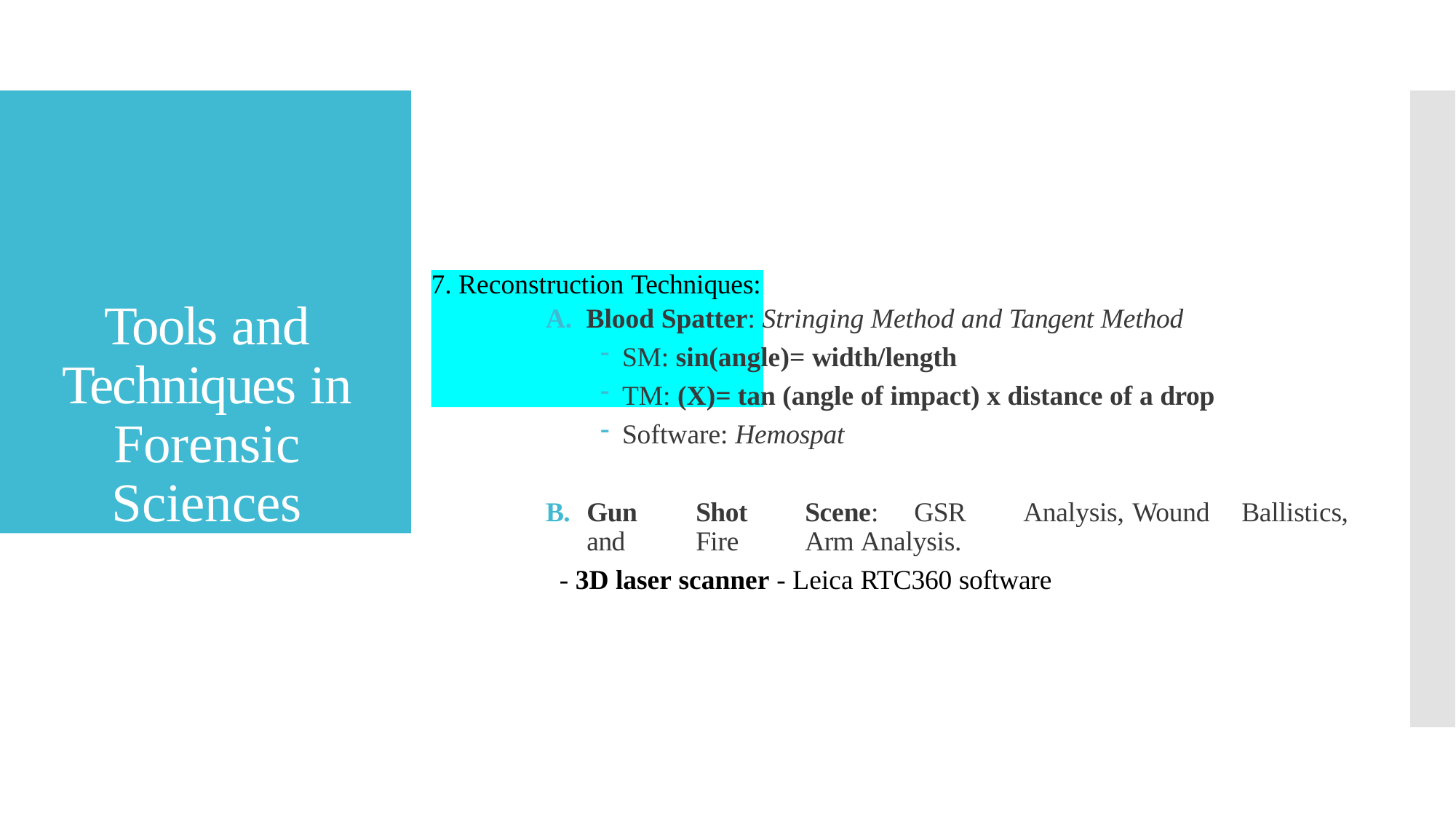

Tools and Techniques in Forensic Sciences

# 7. Reconstruction Techniques:
A. Blood Spatter: Stringing Method and Tangent Method
SM: sin(angle)= width/length
TM: (X)= tan (angle of impact) x distance of a drop
Software: Hemospat
B.	Gun	Shot	Scene:	GSR	Analysis,	Wound	Ballistics,	and	Fire	Arm Analysis.
- 3D laser scanner - Leica RTC360 software